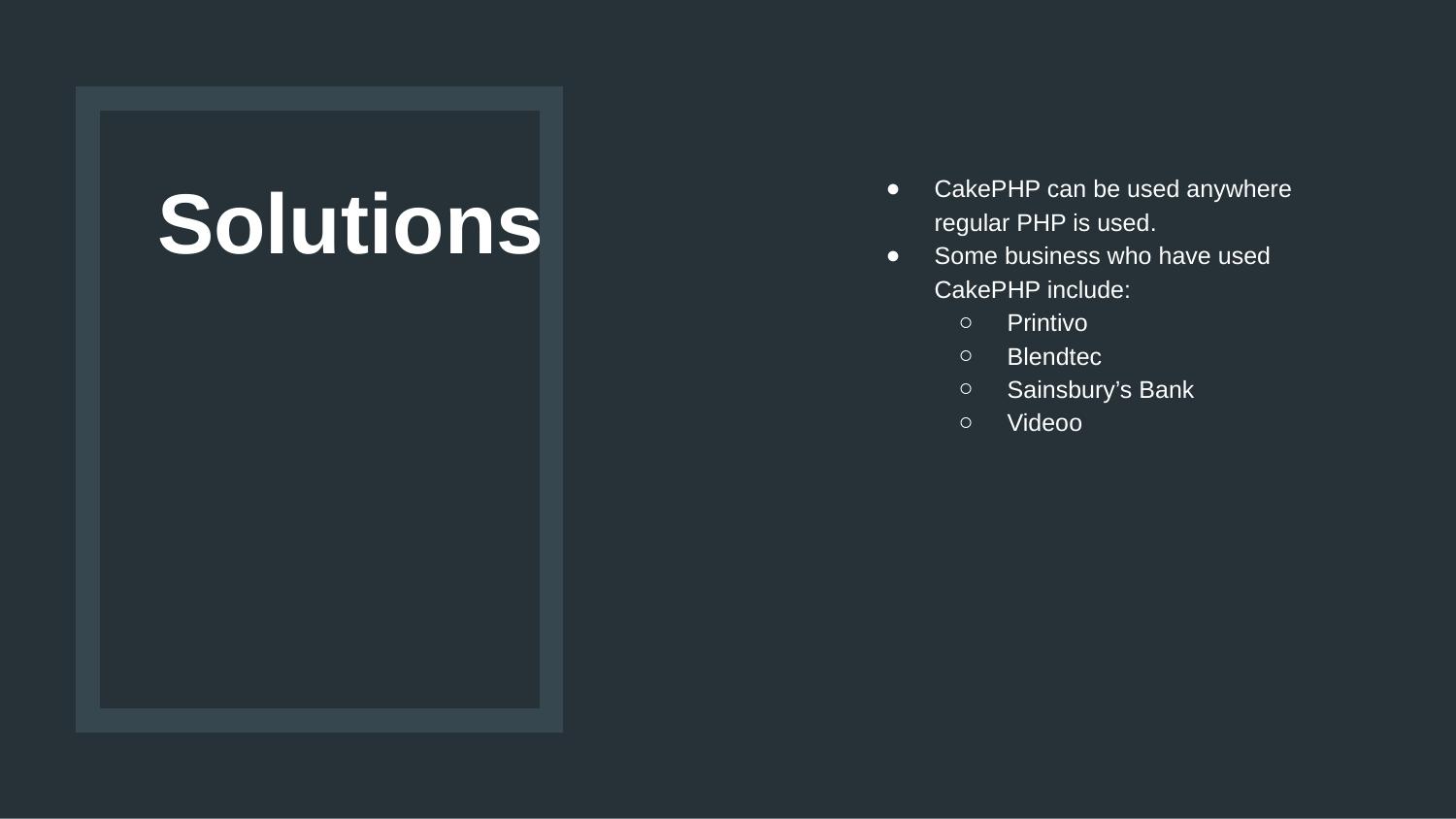

# Solutions
CakePHP can be used anywhere regular PHP is used.
Some business who have used CakePHP include:
Printivo
Blendtec
Sainsbury’s Bank
Videoo